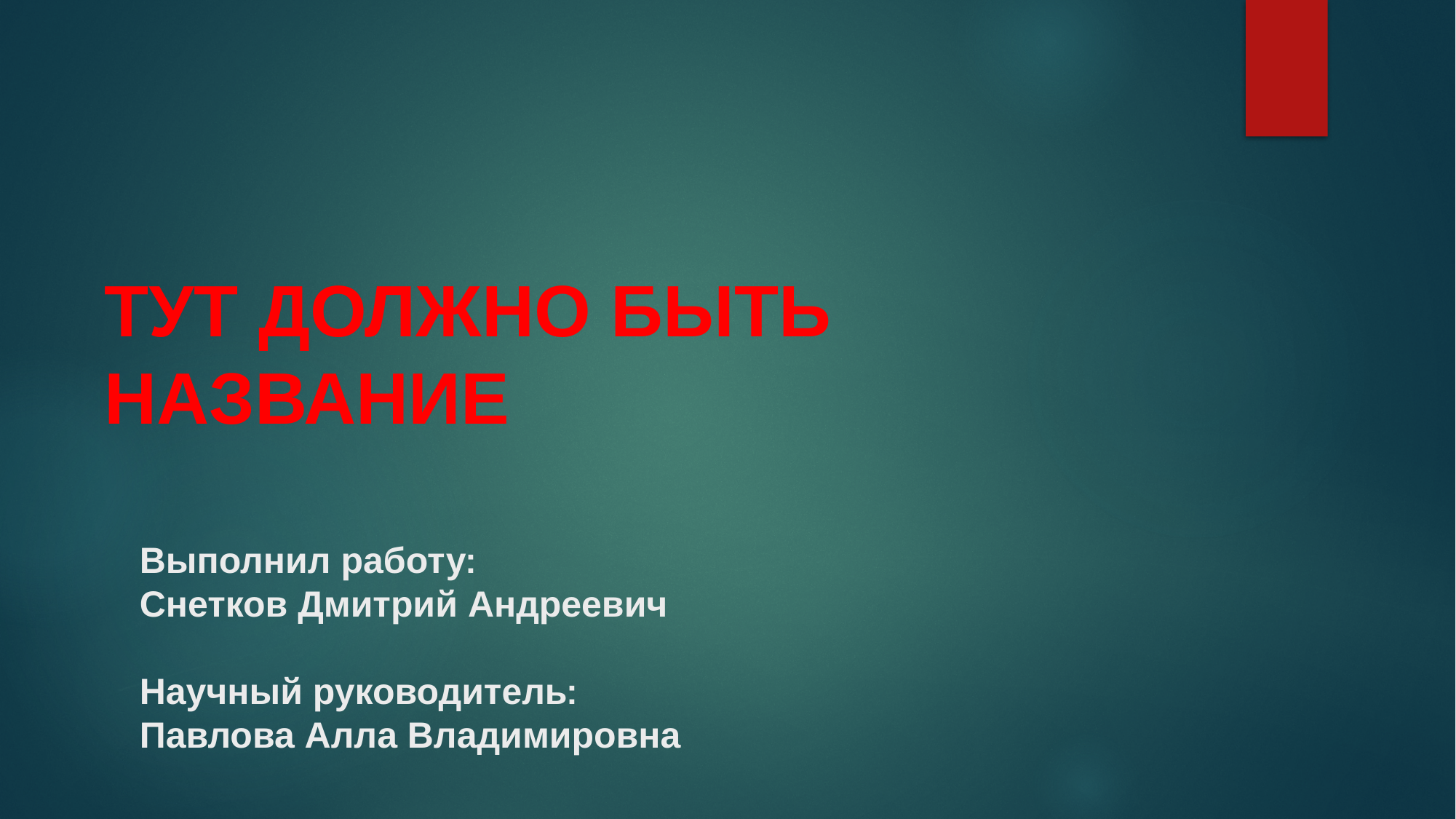

ТУТ ДОЛЖНО БЫТЬ НАЗВАНИЕ
Выполнил работу:
Снетков Дмитрий Андреевич

Научный руководитель:
Павлова Алла Владимировна